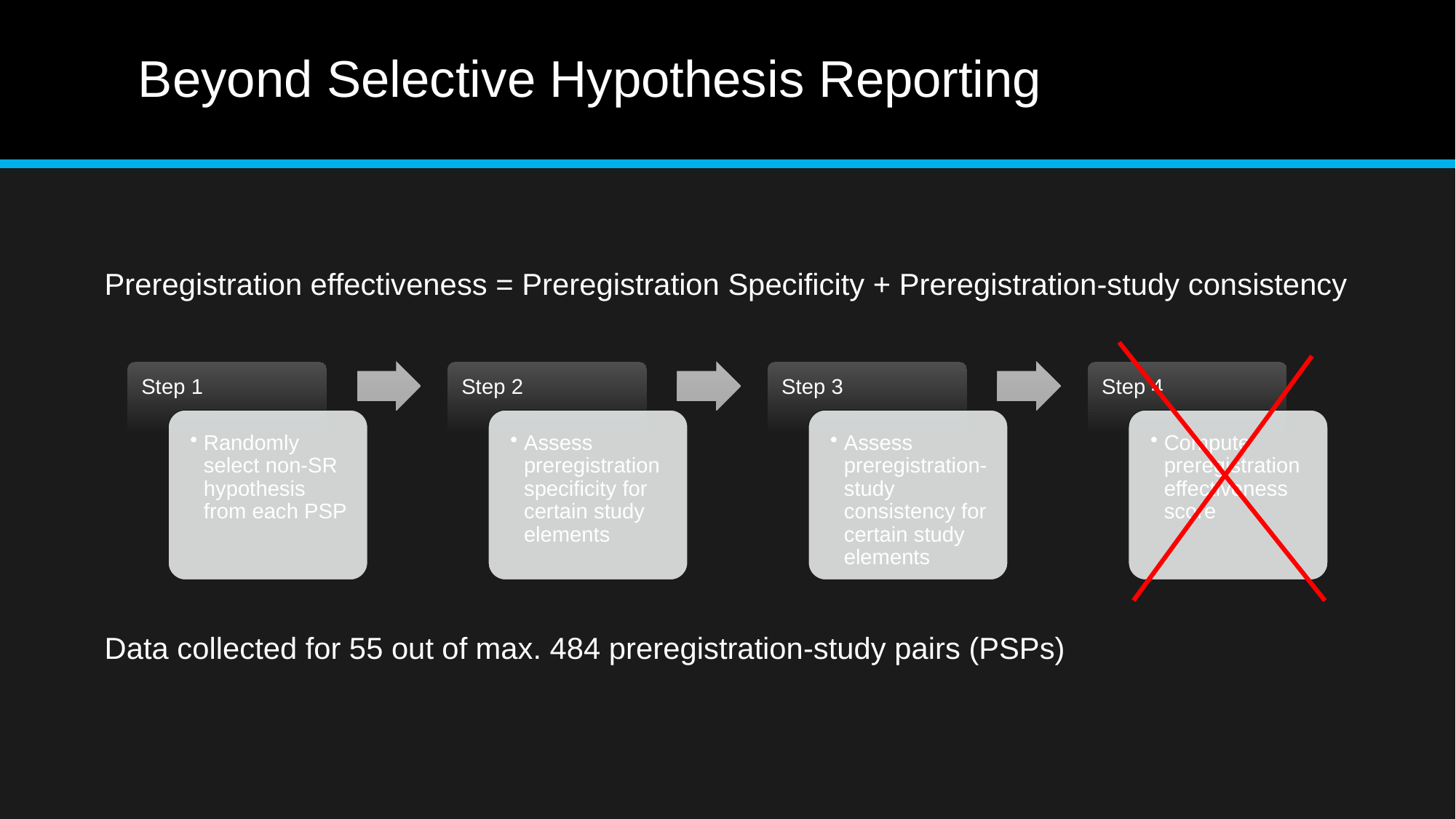

# Beyond Selective Hypothesis Reporting
Step 1
Randomly select non-SR hypothesis from each PSP

Step 2
Assess preregistration specificity for certain study elements

Step 3
Assess preregistration-study consistency for certain study elements

Step 4
Compute preregistration effectiveness score
Preregistration effectiveness = Preregistration Specificity + Preregistration-study consistency

Data collected for 55 out of max. 484 preregistration-study pairs (PSPs)